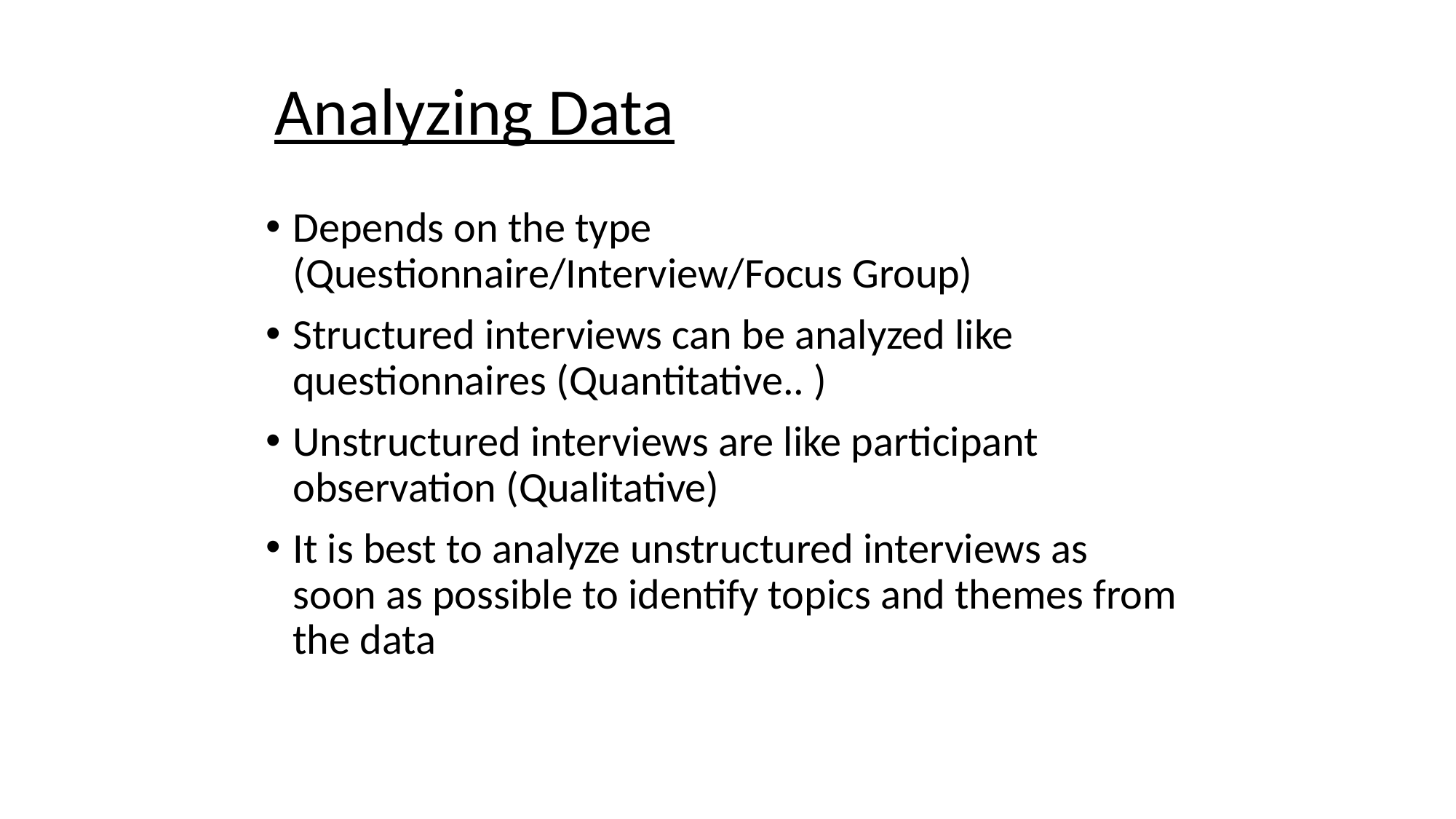

# Analyzing Data
Depends on the type (Questionnaire/Interview/Focus Group)
Structured interviews can be analyzed like questionnaires (Quantitative.. )
Unstructured interviews are like participant observation (Qualitative)
It is best to analyze unstructured interviews as soon as possible to identify topics and themes from the data